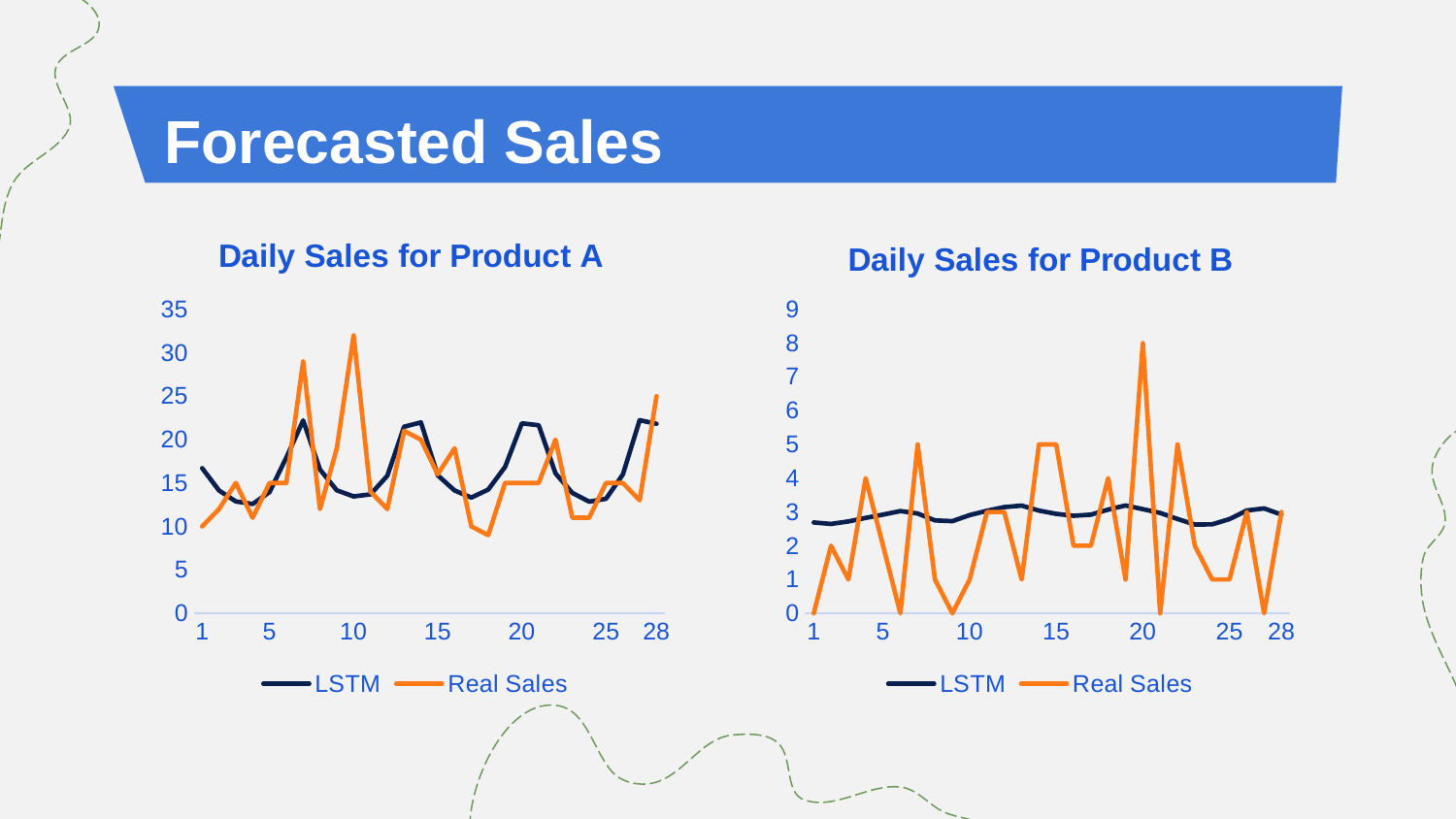

# Forecasted Sales

### Chart: Daily Sales for Product A

| Category | LSTM | Real Sales |
|---|---|---|
| 1 | 16.703912 | 10.0 |
|  | 14.138663 | 12.0 |
|  | 12.875809 | 15.0 |
|  | 12.579314 | 11.0 |
| 5 | 13.945214 | 15.0 |
|  | 17.940792 | 15.0 |
|  | 22.209478 | 29.0 |
|  | 16.544328 | 12.0 |
|  | 14.159116 | 19.0 |
| 10 | 13.45105 | 32.0 |
|  | 13.687844 | 14.0 |
|  | 15.834538 | 12.0 |
|  | 21.487534 | 21.0 |
|  | 21.986636 | 20.0 |
| 15 | 15.889973 | 16.0 |
|  | 14.135535 | 19.0 |
|  | 13.316739 | 10.0 |
|  | 14.246574 | 9.0 |
|  | 16.842893 | 15.0 |
| 20 | 21.876648 | 15.0 |
|  | 21.65358 | 15.0 |
|  | 16.101634 | 20.0 |
|  | 13.85148 | 11.0 |
|  | 12.85178 | 11.0 |
| 25 | 13.178552 | 15.0 |
|  | 15.986103 | 15.0 |
|  | 22.243847 | 13.0 |
| 28 | 21.822216 | 25.0 |

### Chart: Daily Sales for Product B

| Category | LSTM | Real Sales |
|---|---|---|
| 1 | 2.687951 | 0.0 |
|  | 2.64382 | 2.0 |
|  | 2.71939 | 1.0 |
|  | 2.823858 | 4.0 |
| 5 | 2.921581 | 2.0 |
|  | 3.025526 | 0.0 |
|  | 2.9532 | 5.0 |
|  | 2.750283 | 1.0 |
|  | 2.727207 | 0.0 |
| 10 | 2.905347 | 1.0 |
|  | 3.035158 | 3.0 |
|  | 3.14397 | 3.0 |
|  | 3.186868 | 1.0 |
|  | 3.040547 | 5.0 |
| 15 | 2.943495 | 5.0 |
|  | 2.886887 | 2.0 |
|  | 2.919515 | 2.0 |
|  | 3.07083 | 4.0 |
|  | 3.190069 | 1.0 |
| 20 | 3.0819 | 8.0 |
|  | 2.970634 | 0.0 |
|  | 2.791828 | 5.0 |
|  | 2.627821 | 2.0 |
|  | 2.633364 | 1.0 |
| 25 | 2.788172 | 1.0 |
|  | 3.042803 | 3.0 |
|  | 3.104277 | 0.0 |
| 28 | 2.92128 | 3.0 |